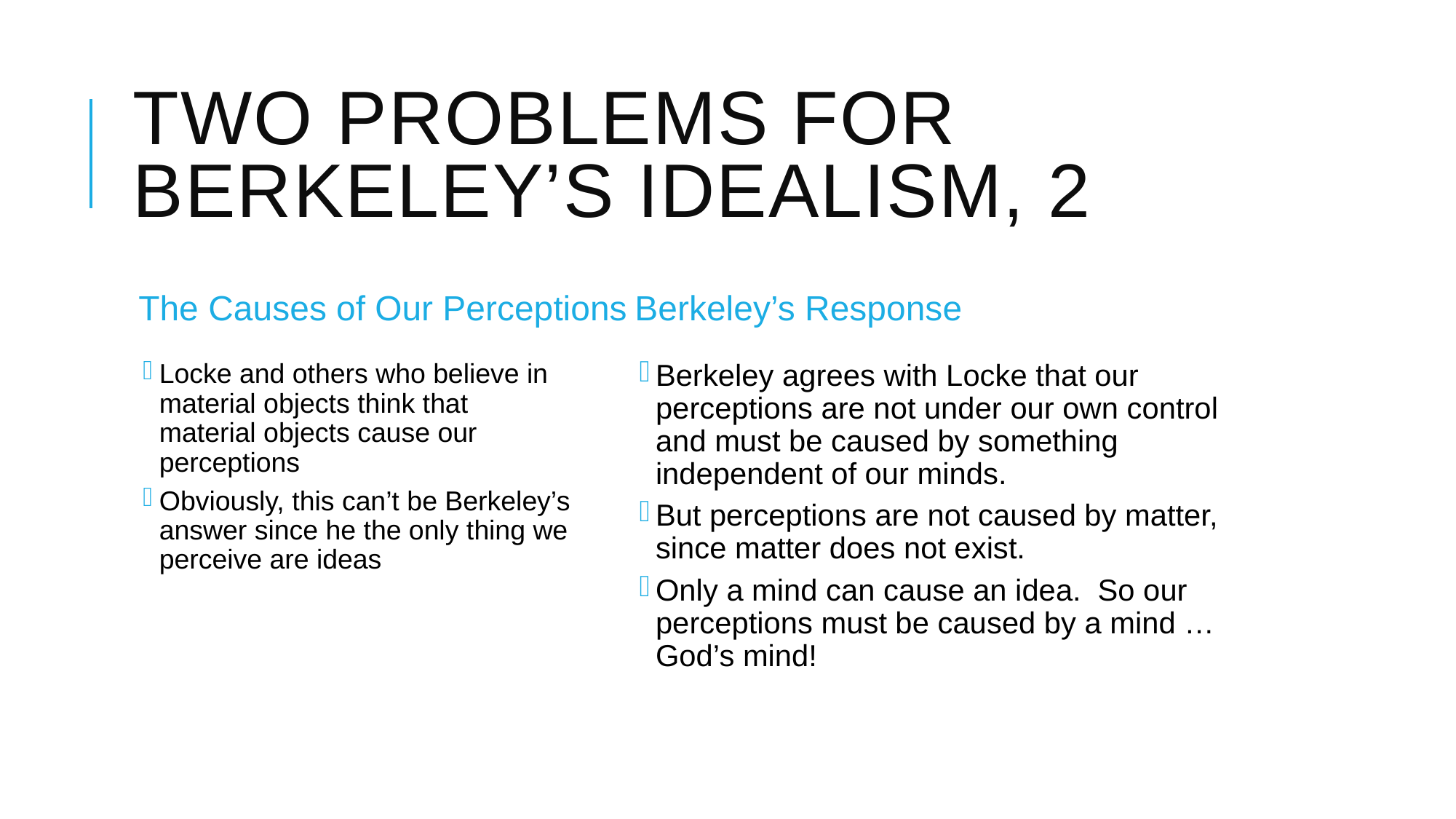

# Two Problems for Berkeley’s Idealism, 2
The Causes of Our Perceptions
Berkeley’s Response
Locke and others who believe in material objects think that material objects cause our perceptions
Obviously, this can’t be Berkeley’s answer since he the only thing we perceive are ideas

Berkeley agrees with Locke that our perceptions are not under our own control and must be caused by something independent of our minds.
But perceptions are not caused by matter, since matter does not exist.
Only a mind can cause an idea.  So our perceptions must be caused by a mind … God’s mind!